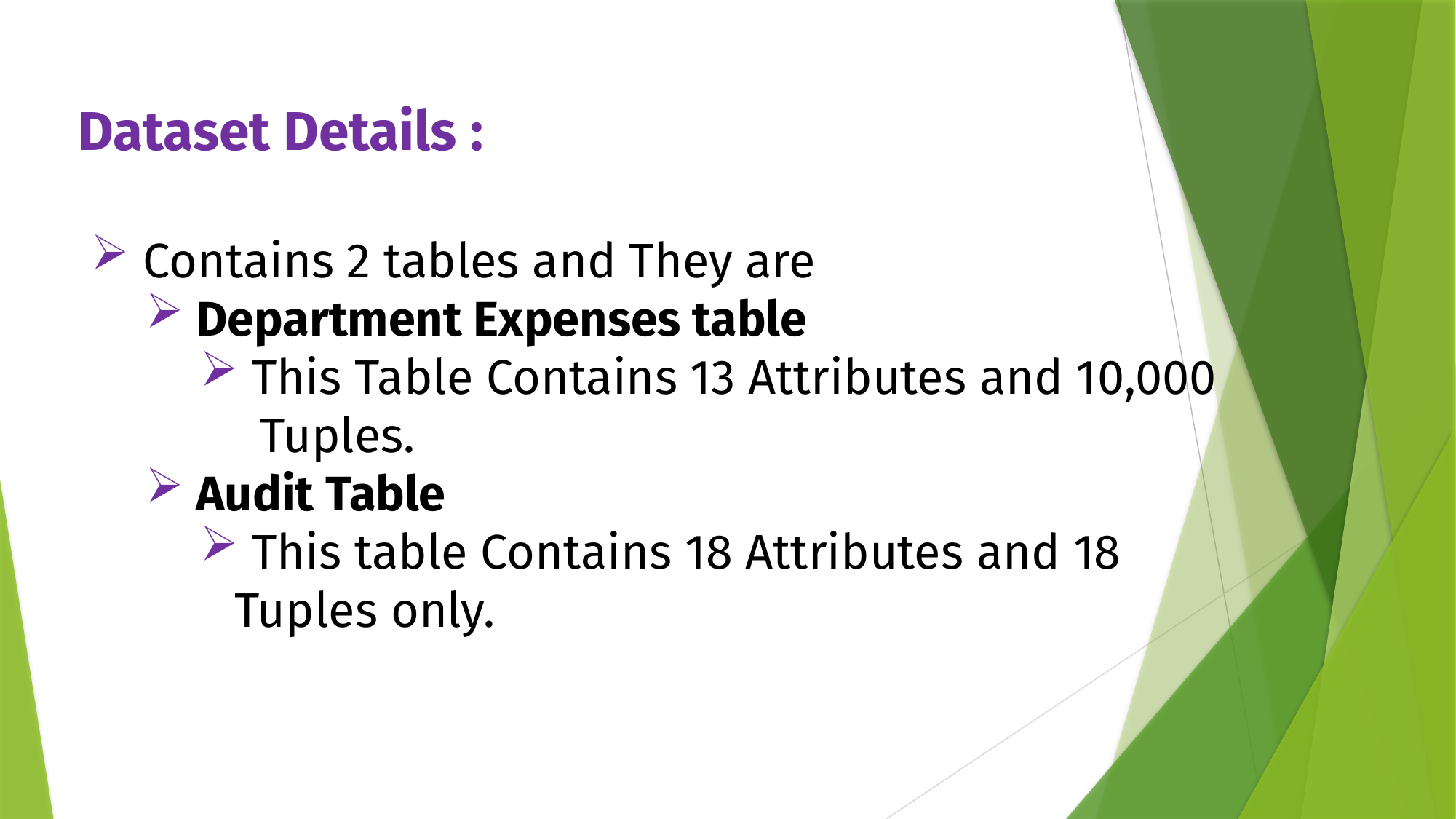

Dataset Details :
 Contains 2 tables and They are
 Department Expenses table
 This Table Contains 13 Attributes and 10,000    Tuples.
 Audit Table
 This table Contains 18 Attributes and 18 Tuples only.